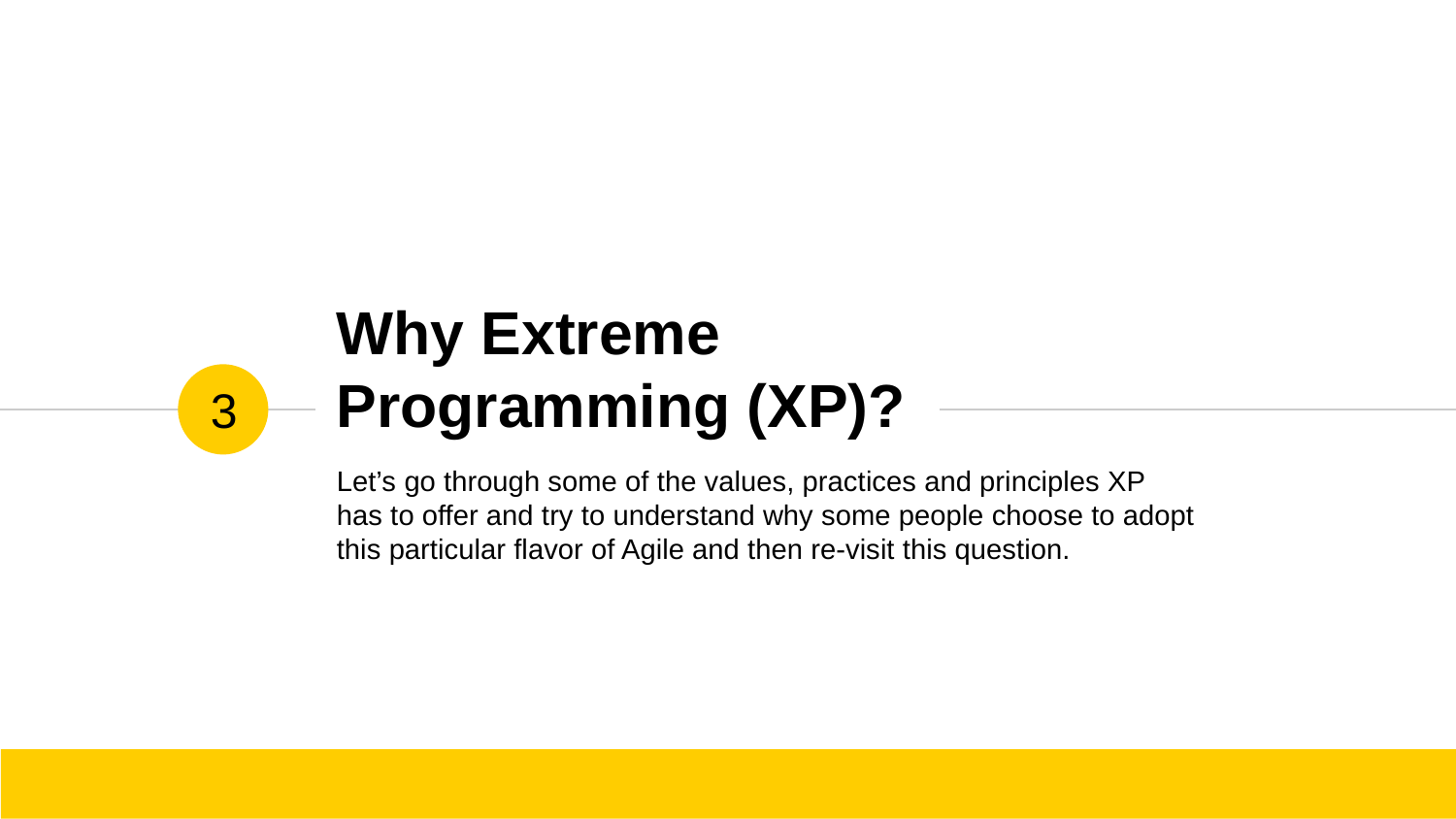

# Why Extreme Programming (XP)?
3
Let’s go through some of the values, practices and principles XP has to offer and try to understand why some people choose to adopt this particular flavor of Agile and then re-visit this question.